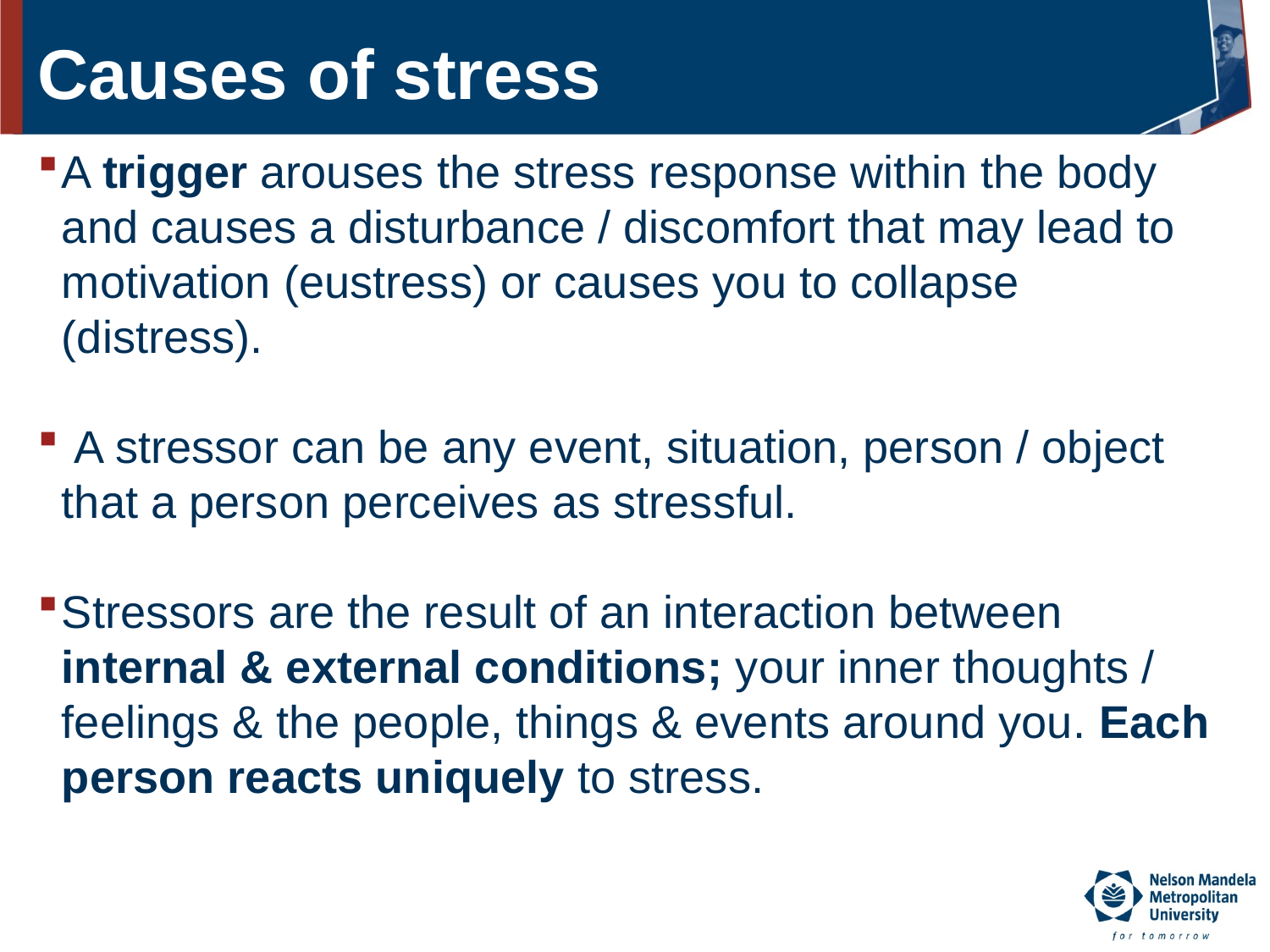

# Causes of stress
A trigger arouses the stress response within the body and causes a disturbance / discomfort that may lead to motivation (eustress) or causes you to collapse (distress).

 A stressor can be any event, situation, person / object that a person perceives as stressful.

Stressors are the result of an interaction between internal & external conditions; your inner thoughts / feelings & the people, things & events around you. Each person reacts uniquely to stress.